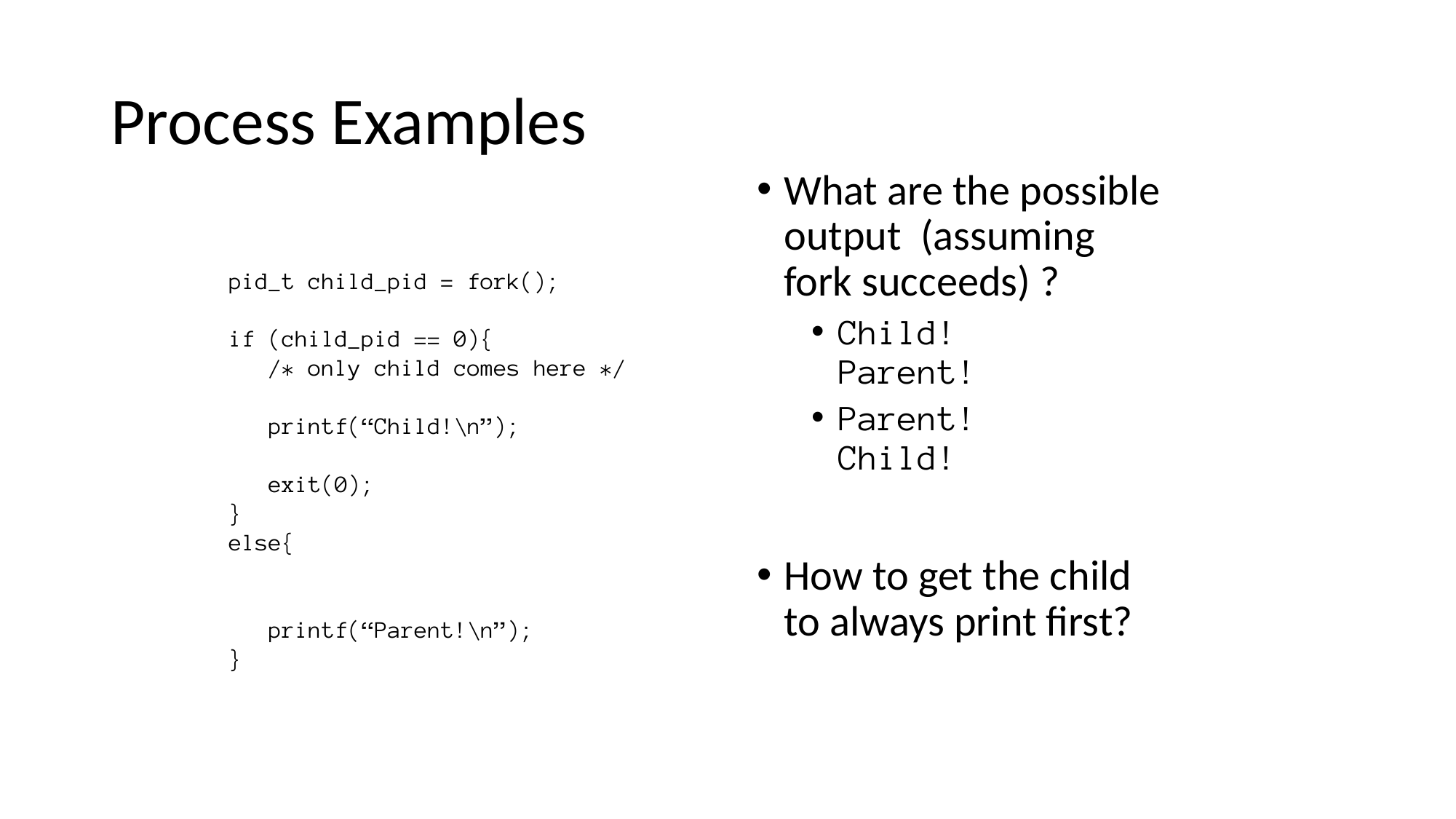

# Process Examples
What are the possible output  (assuming fork succeeds) ?
Child!
Parent!
Parent!
Child!

How to get the child to always print first?

pid_t child_pid = fork();
if (child_pid == 0){
   /* only child comes here */
   printf(“Child!\n”);
   exit(0);
}
else{
   printf(“Parent!\n”);
}